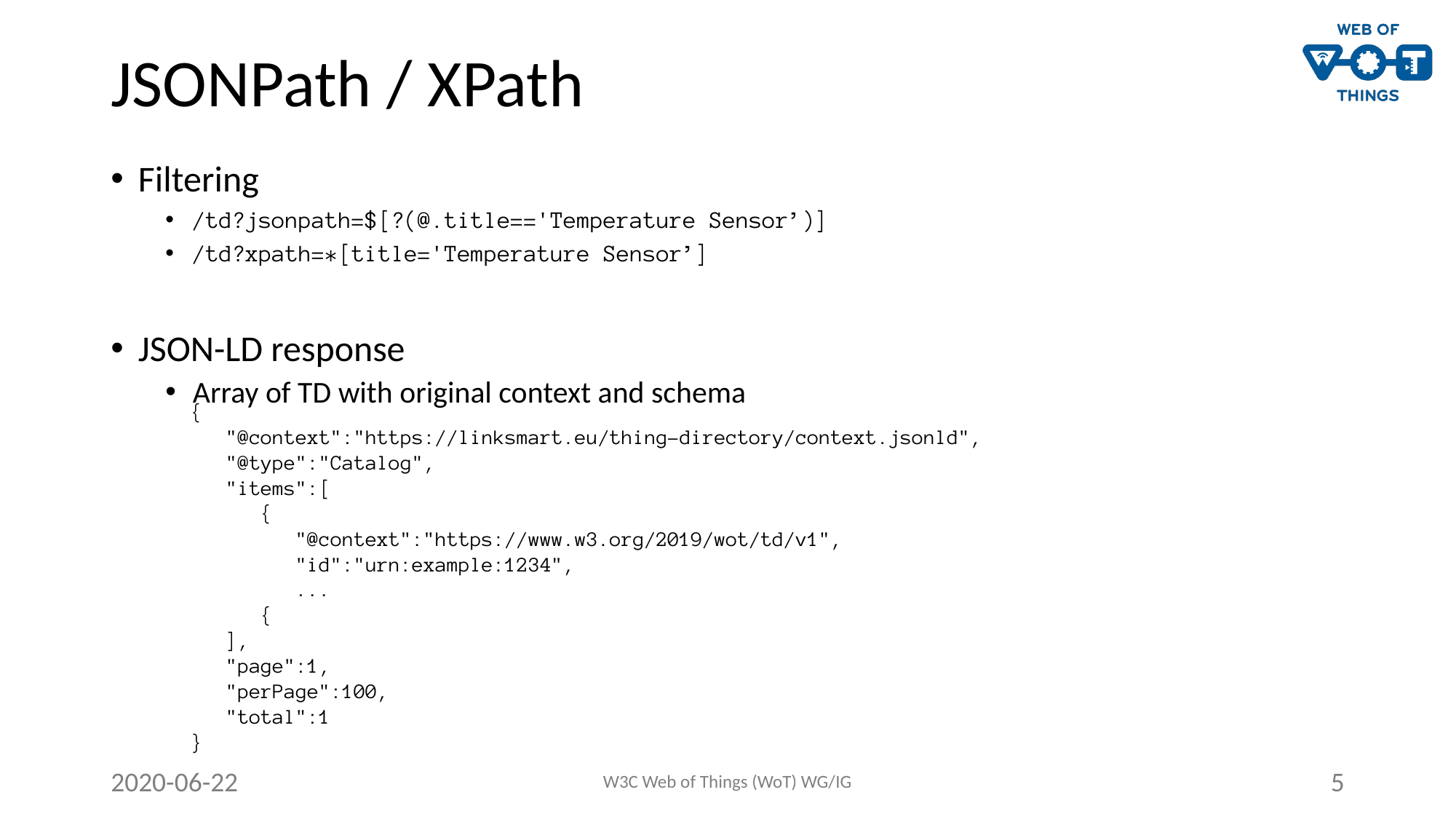

# JSONPath / XPath
Filtering
/td?jsonpath=$[?(@.title=='Temperature Sensor’)]
/td?xpath=*[title='Temperature Sensor’]

JSON-LD response
Array of TD with original context and schema

{
   "@context":"https://linksmart.eu/thing-directory/context.jsonld",
   "@type":"Catalog",
   "items":[
      {
         "@context":"https://www.w3.org/2019/wot/td/v1",
         "id":"urn:example:1234",
         ...
      {
   ],
   "page":1,
   "perPage":100,
   "total":1
}
2020-06-22
W3C Web of Things (WoT) WG/IG
5